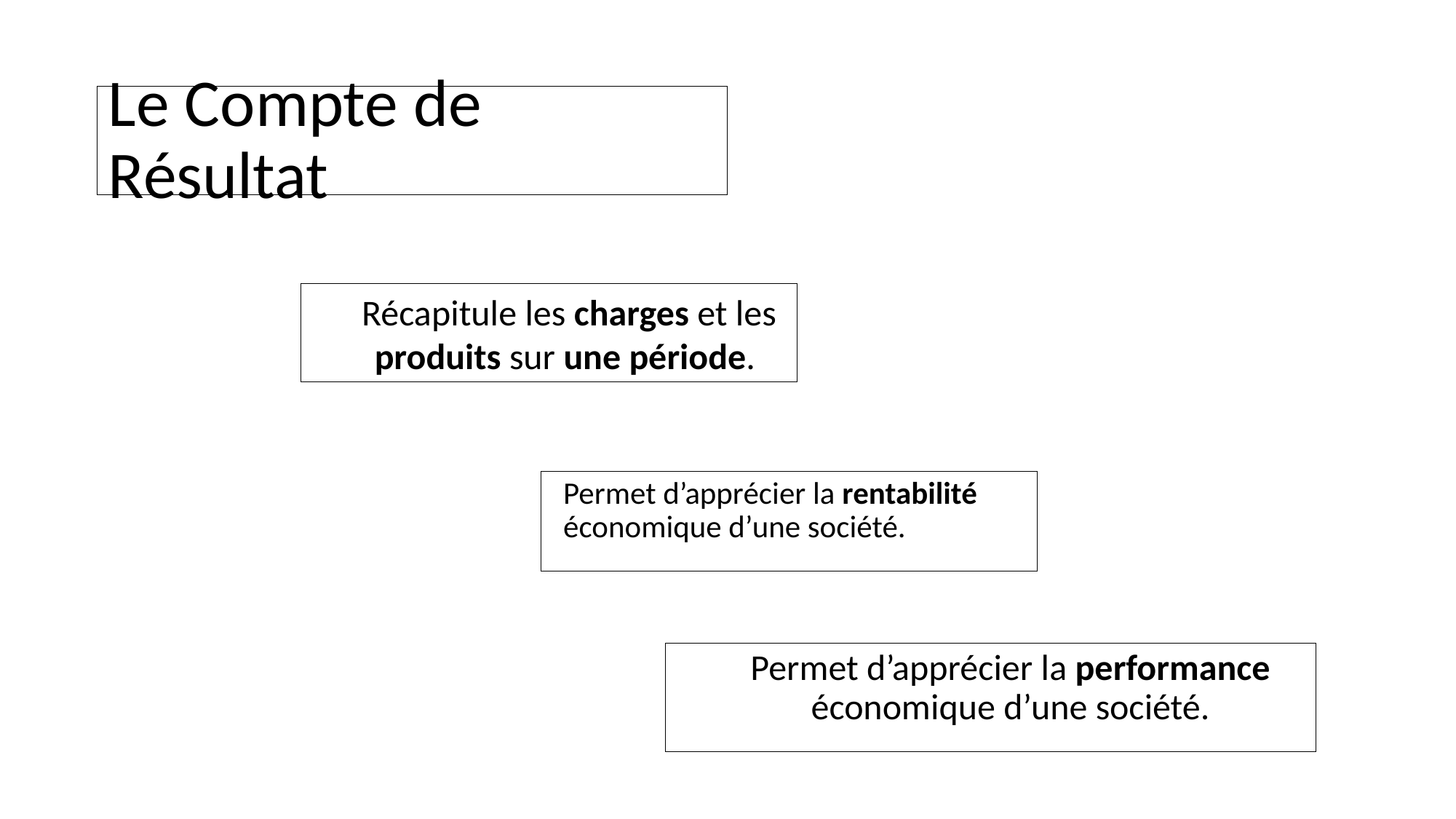

Le Compte de Résultat
Récapitule les charges et les produits sur une période.
Permet d’apprécier la rentabilité économique d’une société.

Permet d’apprécier la performance économique d’une société.